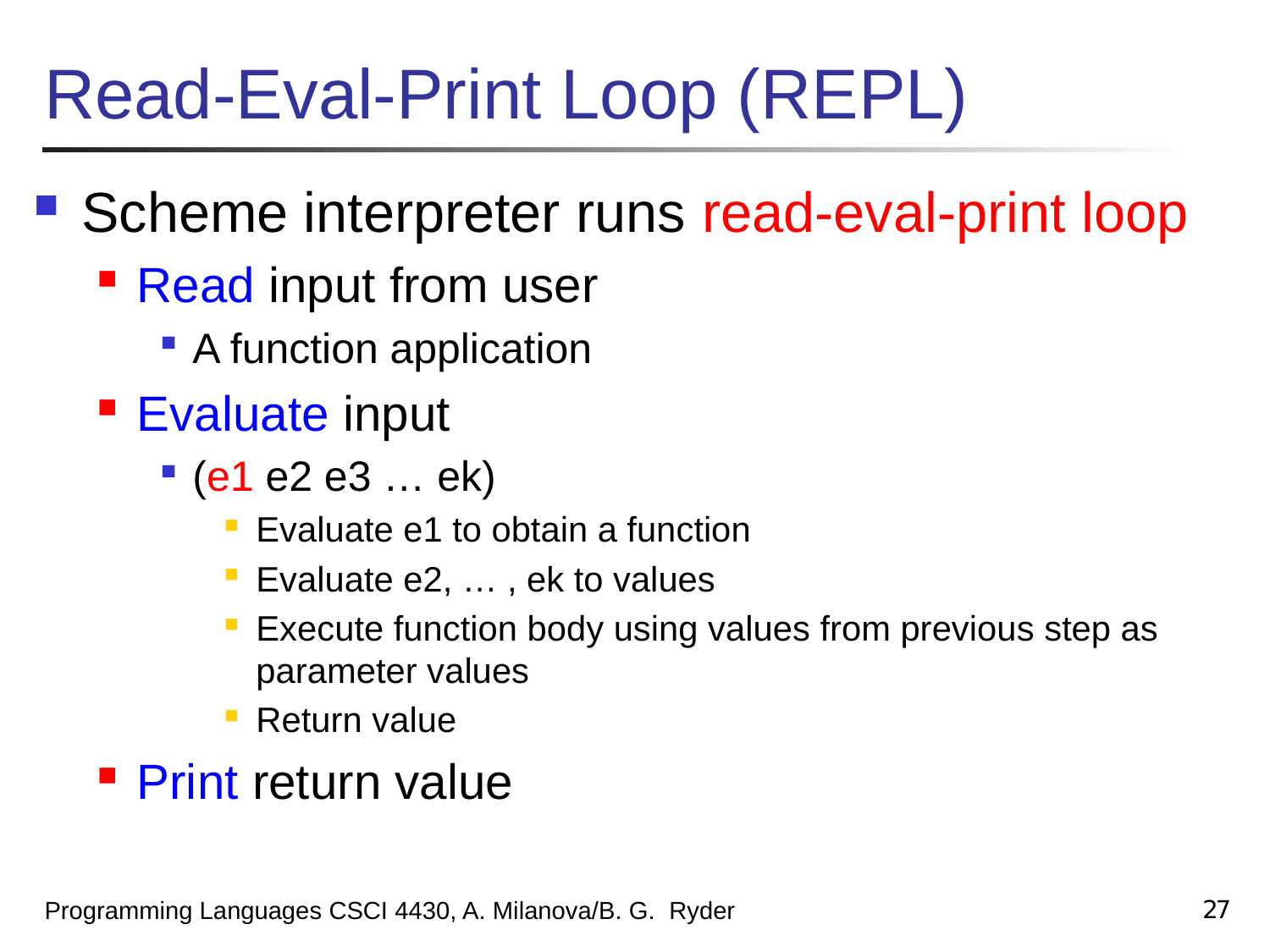

# Read-Eval-Print Loop (REPL)
Scheme interpreter runs read-eval-print loop
Read input from user
A function application
Evaluate input
(e1 e2 e3 … ek)
Evaluate e1 to obtain a function
Evaluate e2, … , ek to values
Execute function body using values from previous step as parameter values
Return value
Print return value
27
Programming Languages CSCI 4430, A. Milanova/B. G.  Ryder